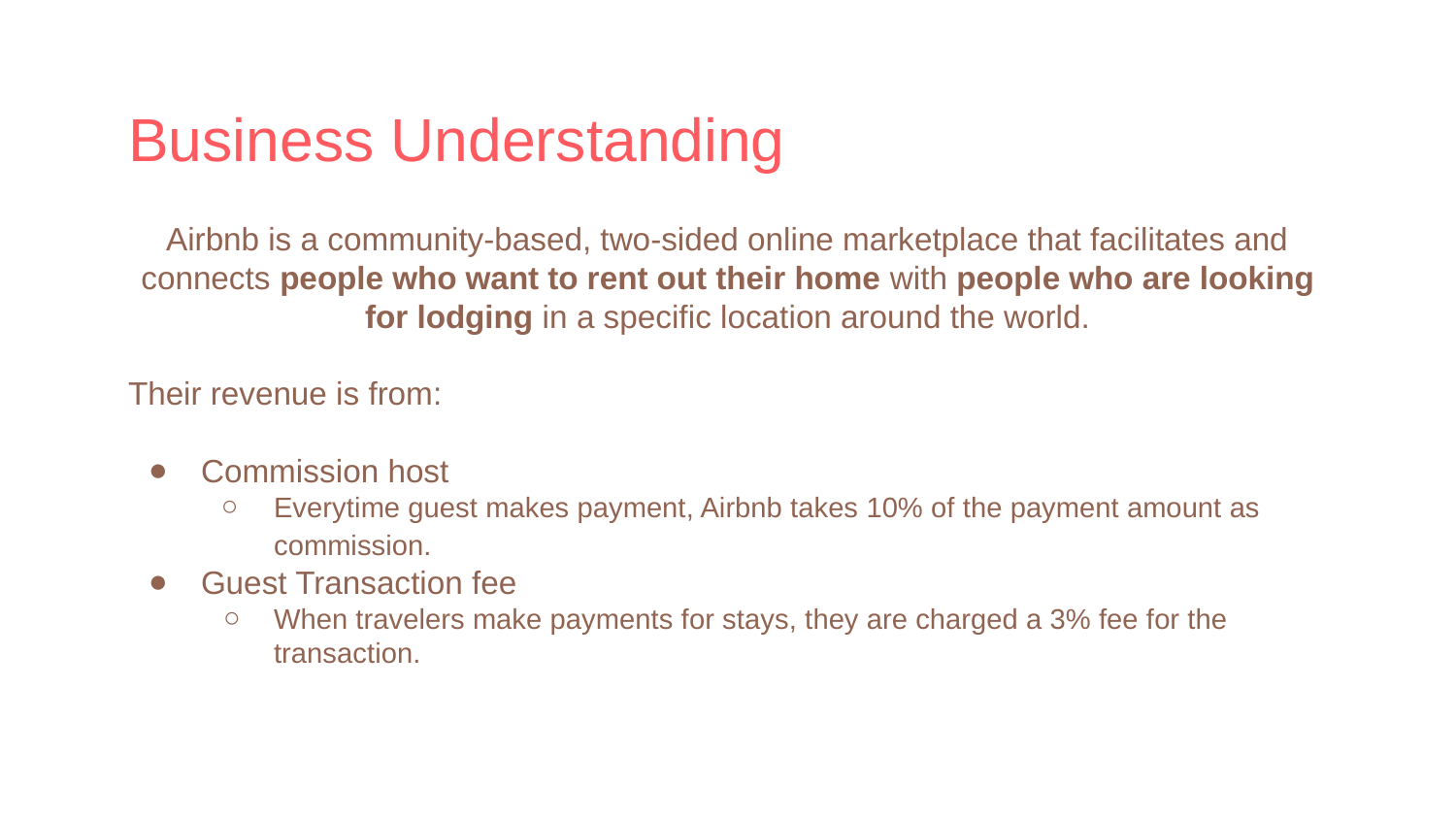

# Business Understanding
Airbnb is a community-based, two-sided online marketplace that facilitates and connects people who want to rent out their home with people who are looking for lodging in a specific location around the world.

Their revenue is from:

Commission host
Everytime guest makes payment, Airbnb takes 10% of the payment amount as commission.
Guest Transaction fee
When travelers make payments for stays, they are charged a 3% fee for the transaction.